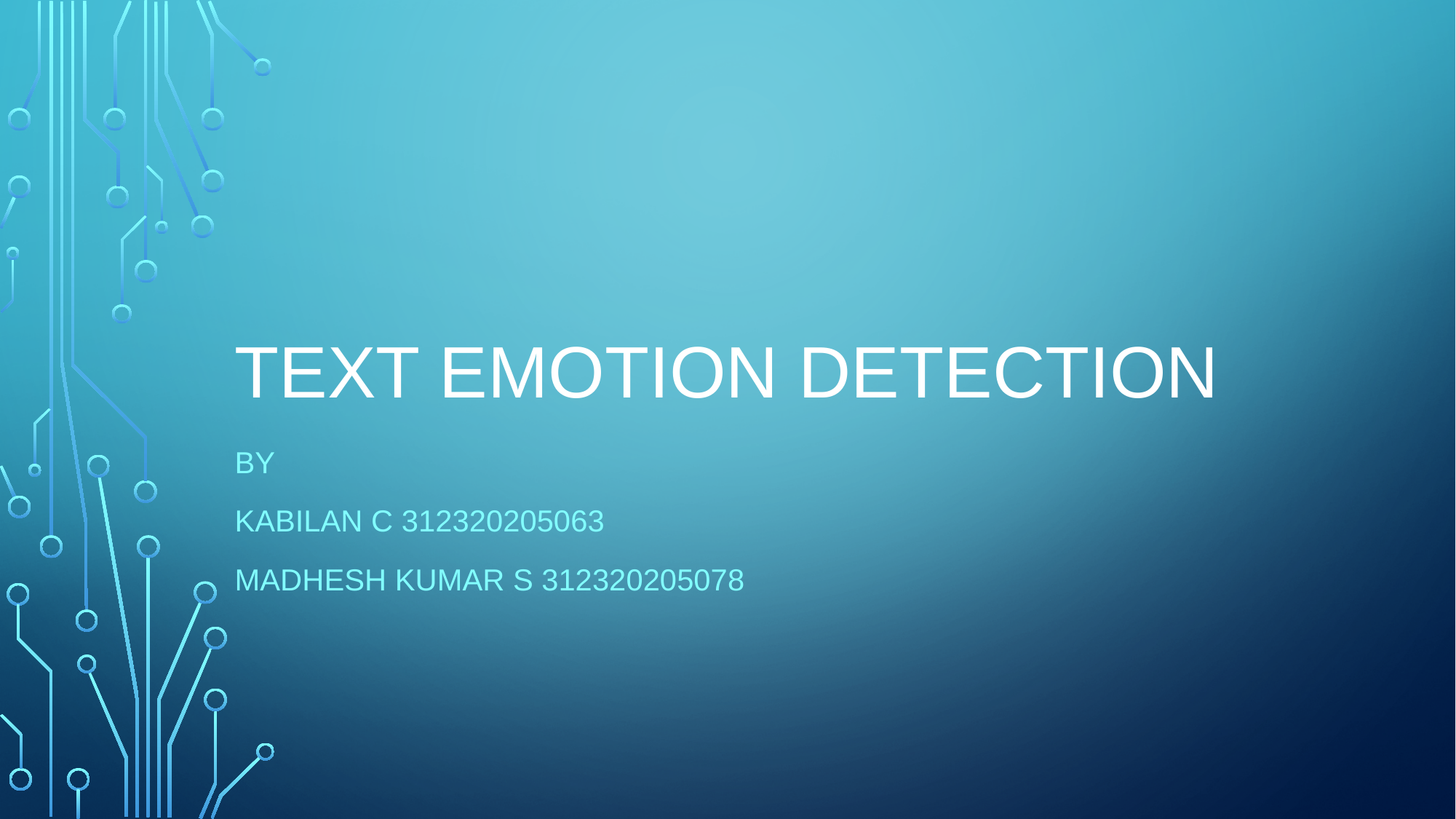

# Text emotion detection
By
Kabilan c 312320205063
MADHESH KUMAR S 312320205078